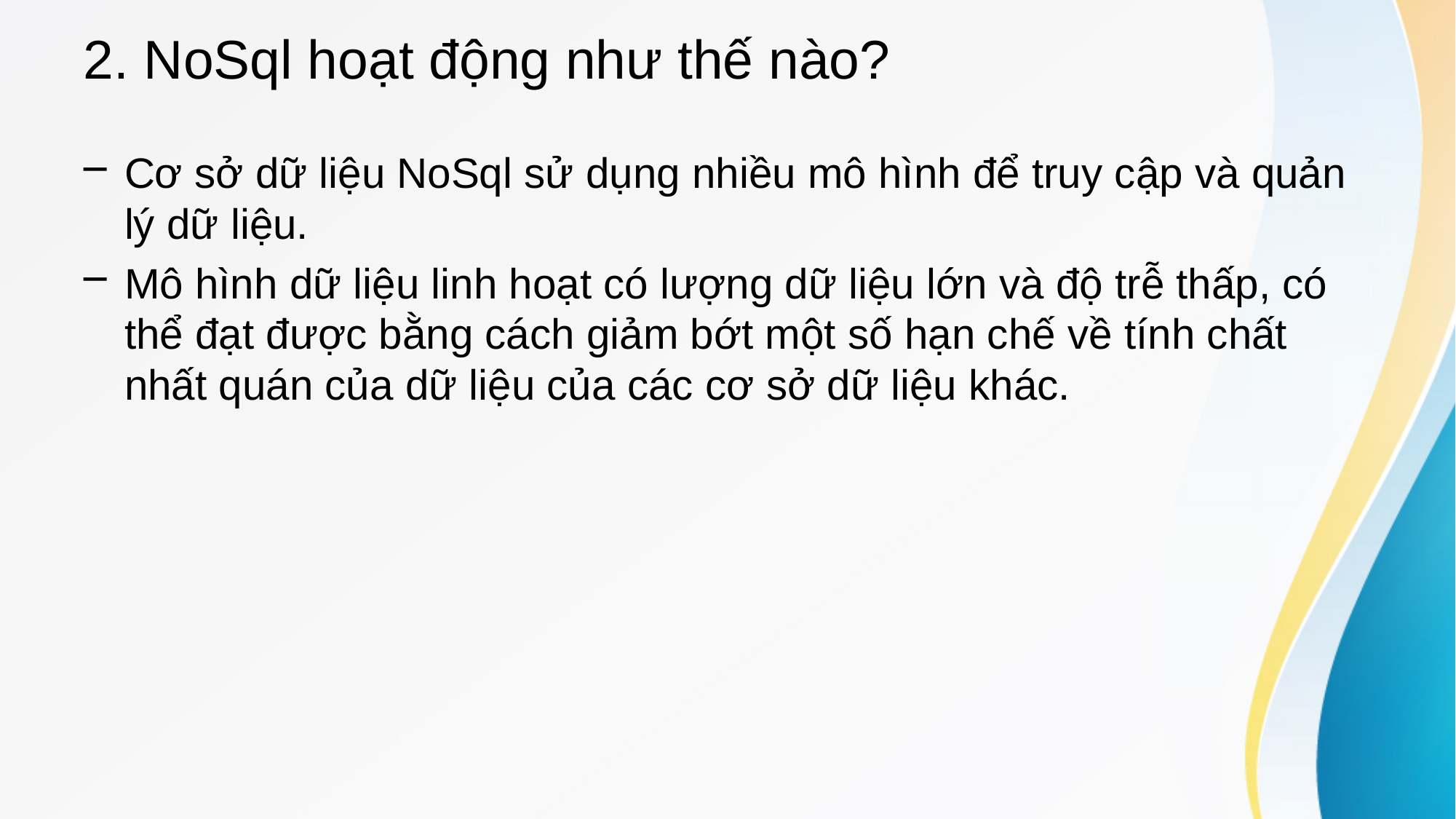

# 2. NoSql hoạt động như thế nào?
Cơ sở dữ liệu NoSql sử dụng nhiều mô hình để truy cập và quản lý dữ liệu.
Mô hình dữ liệu linh hoạt có lượng dữ liệu lớn và độ trễ thấp, có thể đạt được bằng cách giảm bớt một số hạn chế về tính chất nhất quán của dữ liệu của các cơ sở dữ liệu khác.